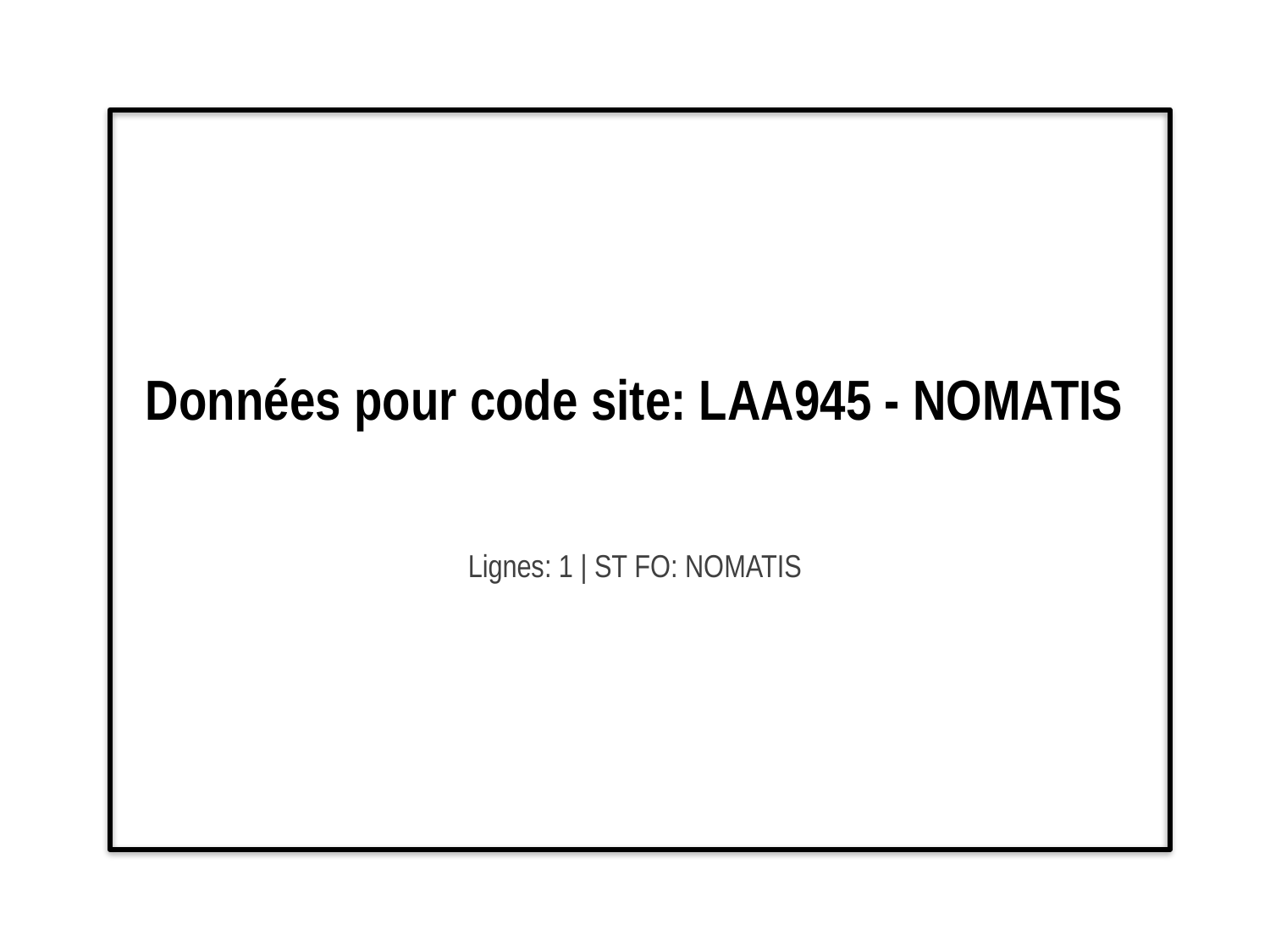

# Données pour code site: LAA945 - NOMATIS
Lignes: 1 | ST FO: NOMATIS